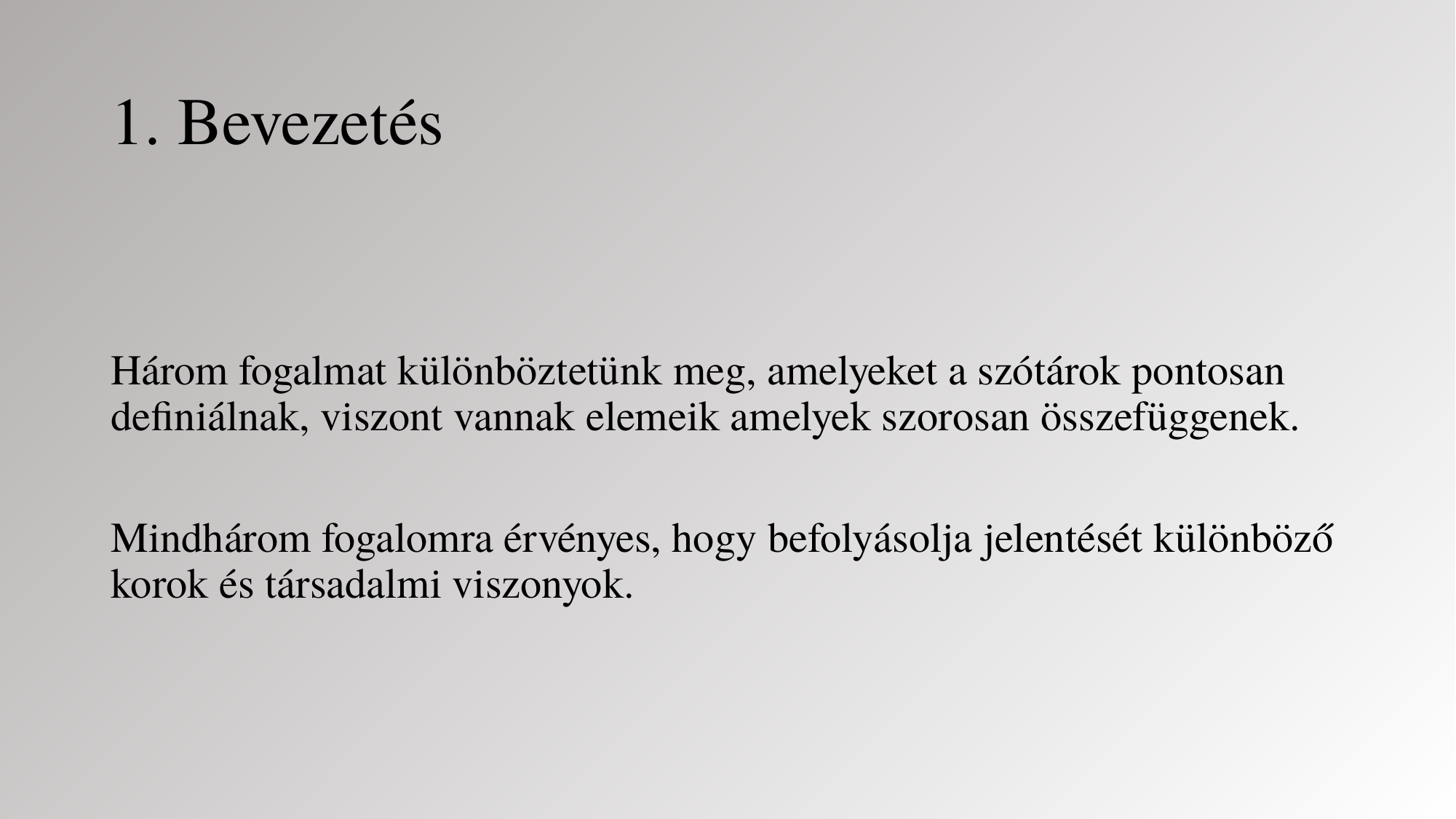

# 1. Bevezetés
Három fogalmat különböztetünk meg, amelyeket a szótárok pontosan definiálnak, viszont vannak elemeik amelyek szorosan összefüggenek.

Mindhárom fogalomra érvényes, hogy befolyásolja jelentését különböző korok és társadalmi viszonyok.